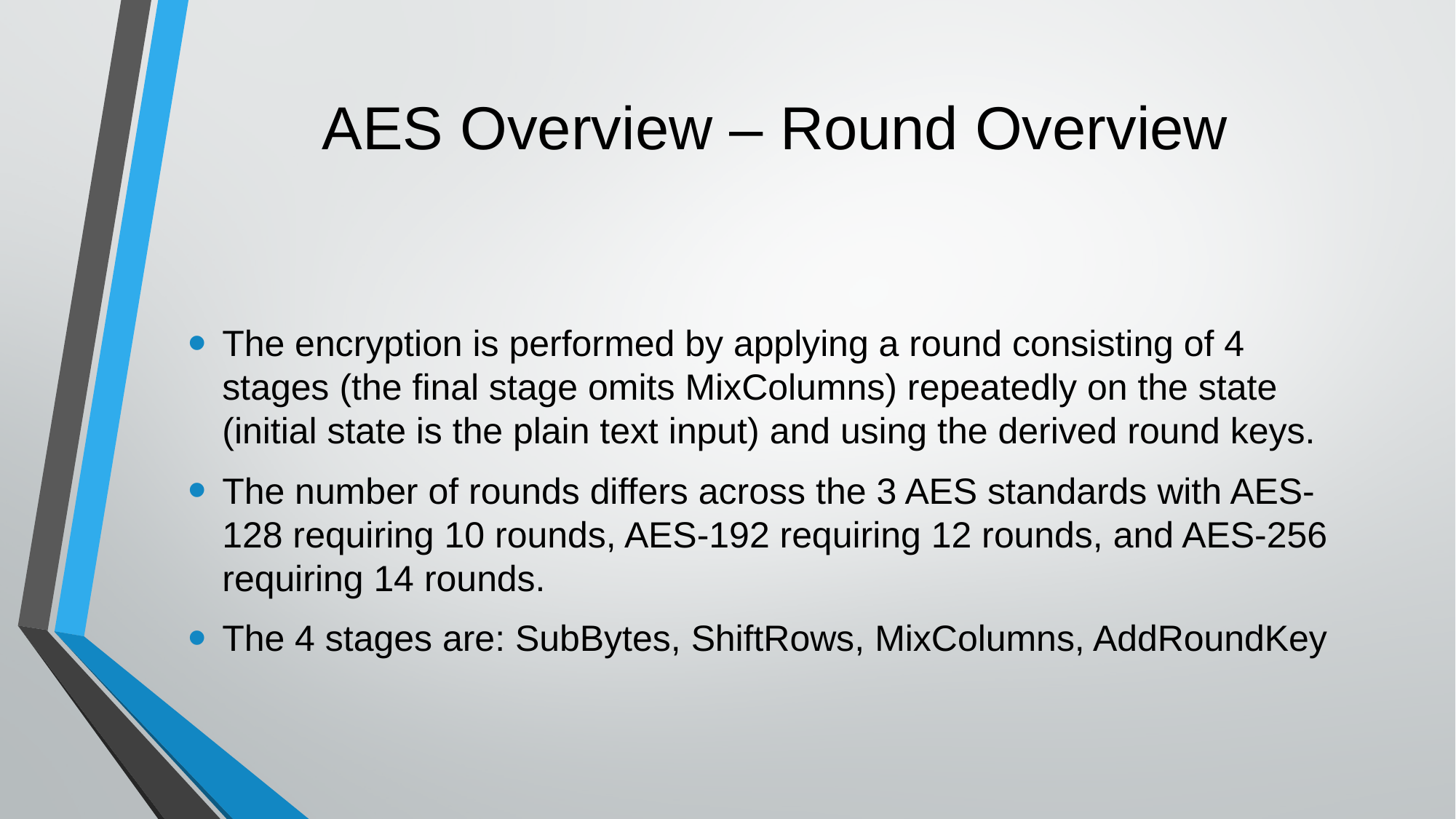

# AES Overview – Round Overview
The encryption is performed by applying a round consisting of 4 stages (the final stage omits MixColumns) repeatedly on the state (initial state is the plain text input) and using the derived round keys.
The number of rounds differs across the 3 AES standards with AES-128 requiring 10 rounds, AES-192 requiring 12 rounds, and AES-256 requiring 14 rounds.
The 4 stages are: SubBytes, ShiftRows, MixColumns, AddRoundKey